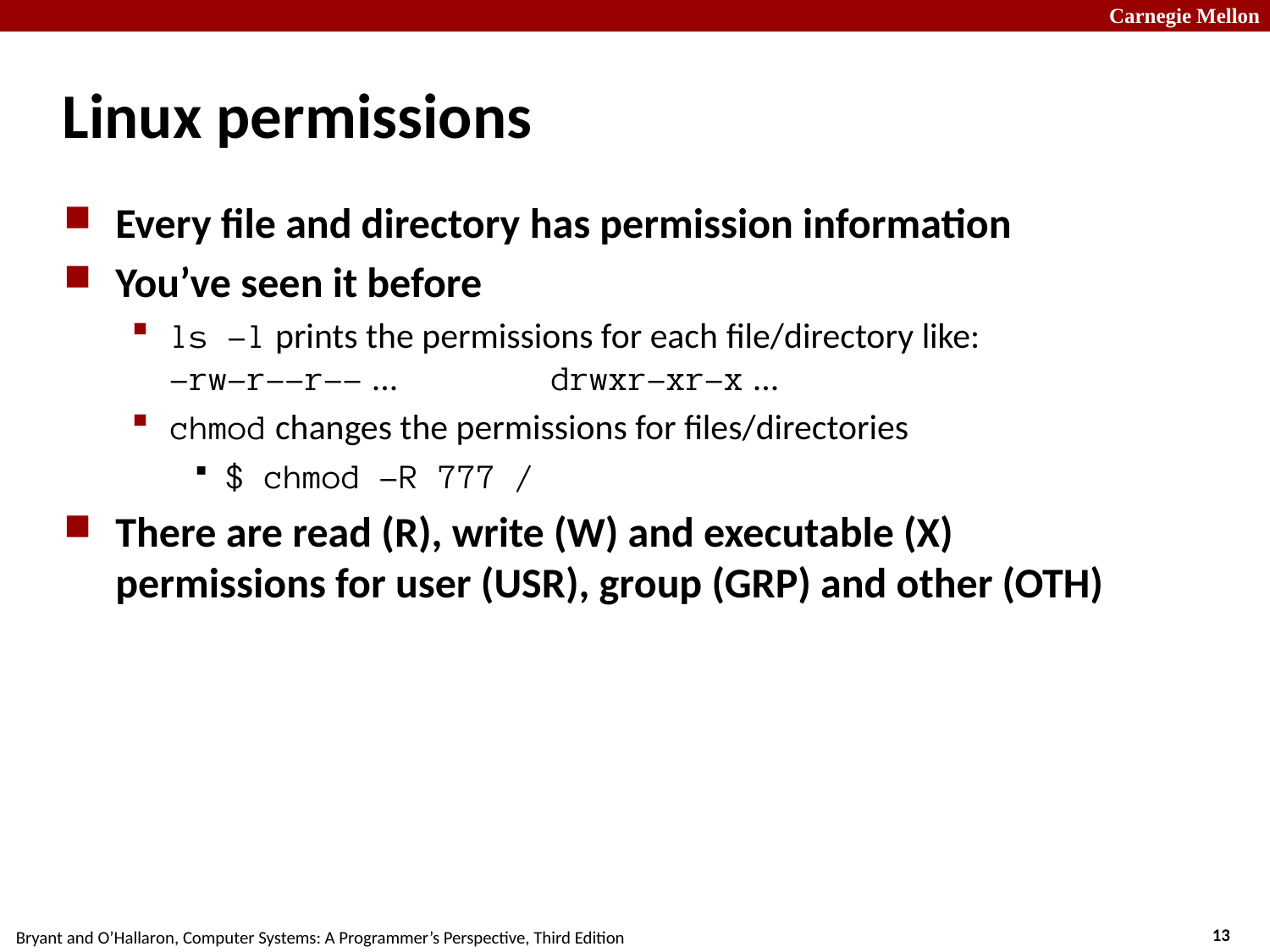

# Linux permissions
Every file and directory has permission information
You’ve seen it before
ls -l prints the permissions for each file/directory like:
-rw-r--r-- ...		drwxr-xr-x ...
chmod changes the permissions for files/directories
$ chmod -R 777 /
There are read (R), write (W) and executable (X) permissions for user (USR), group (GRP) and other (OTH)